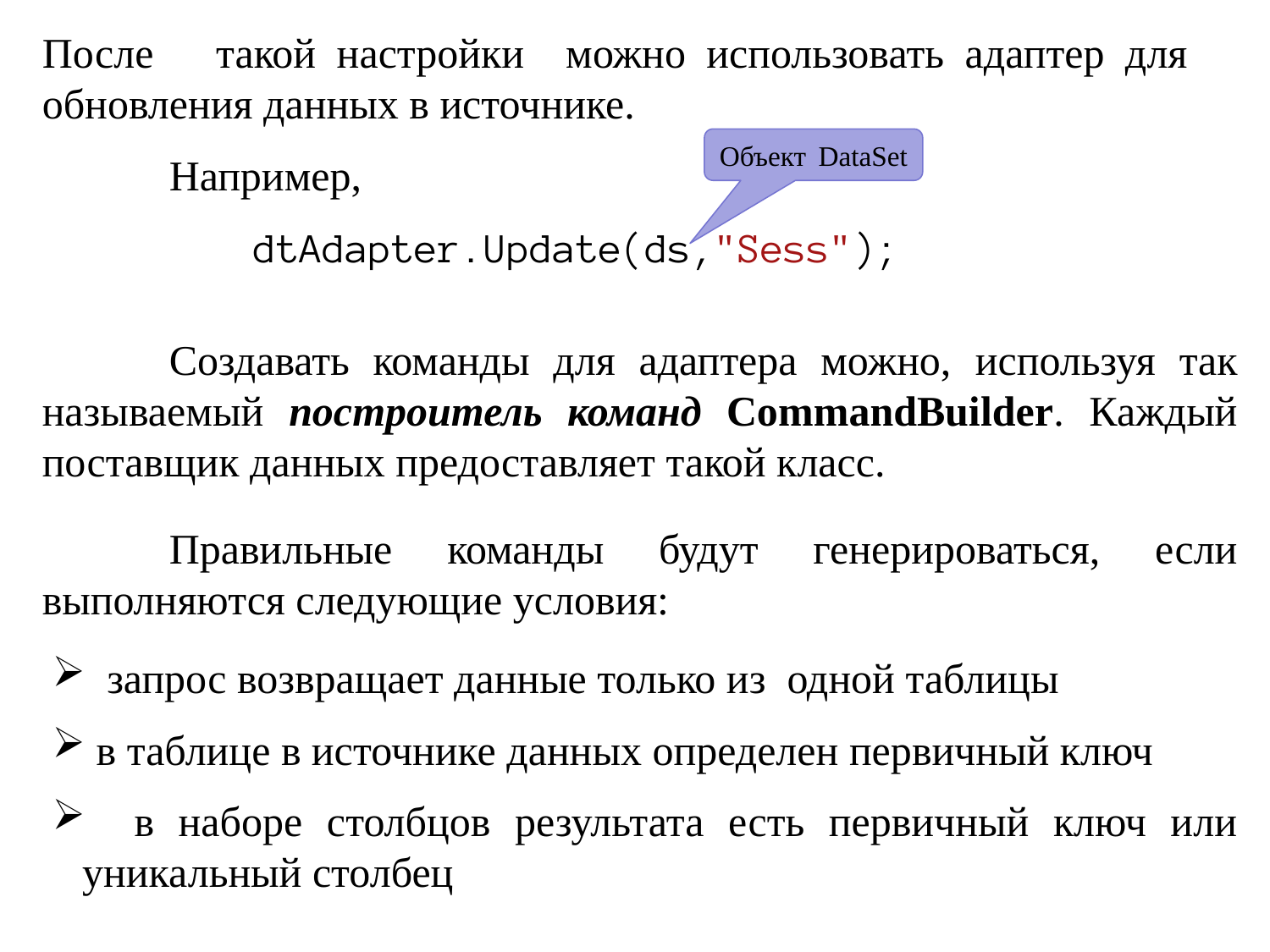

После   такой настройки  можно использовать адаптер для обновления данных в источнике.
	Например,
                    dtAdapter.Update(ds,"Sess");
Объект DataSet
	Создавать команды для адаптера можно, используя так называемый построитель команд CommandBuilder. Каждый поставщик данных предоставляет такой класс.
	Правильные команды будут генерироваться, если выполняются следующие условия:
  запрос возвращает данные только из  одной таблицы
 в таблице в источнике данных определен первичный ключ
  в наборе столбцов результата есть первичный ключ или уникальный столбец